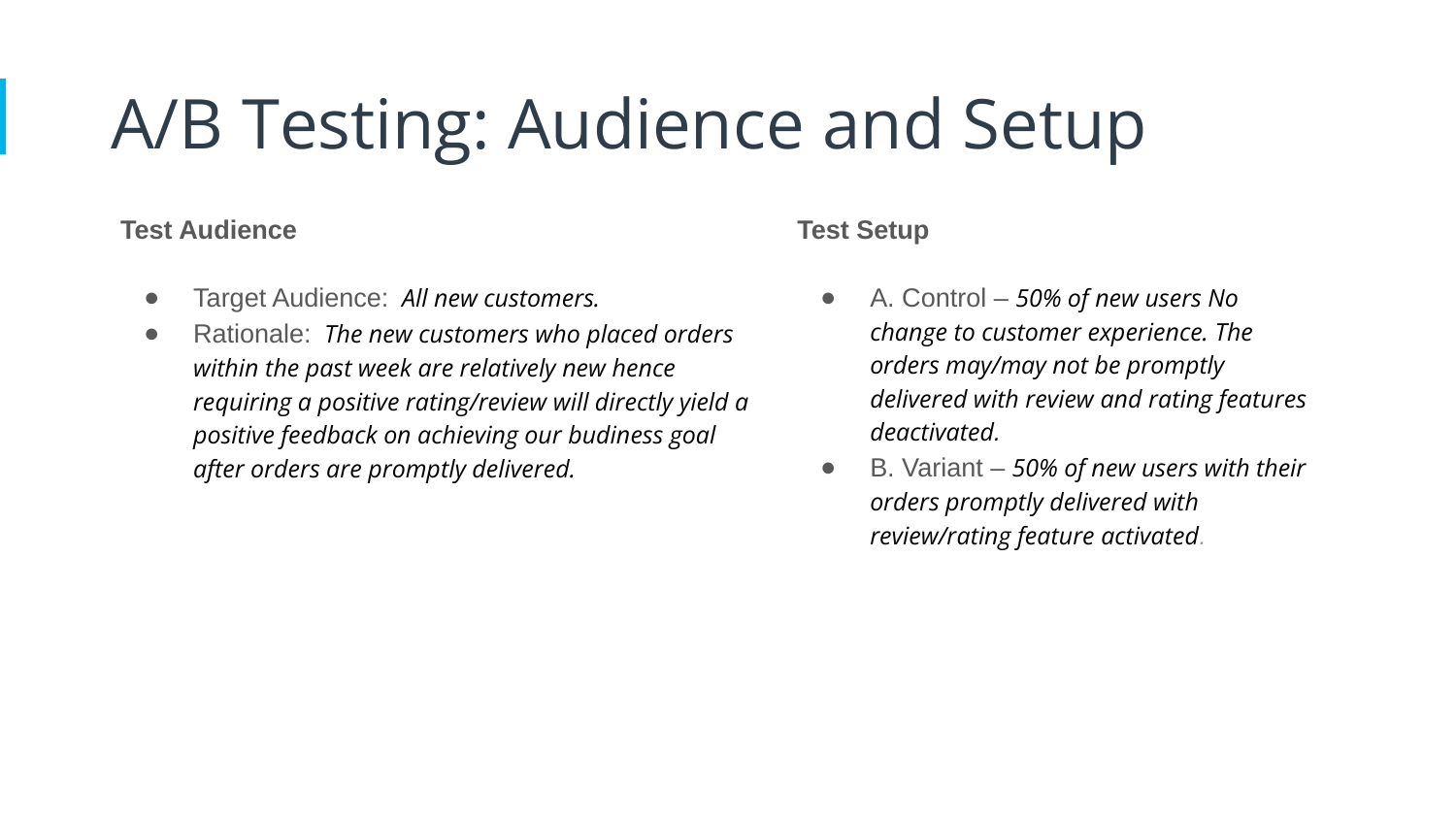

A/B Testing: Audience and Setup
Test Audience
Target Audience:  All new customers.
Rationale:  The new customers who placed orders  within the past week are relatively new hence requiring a positive rating/review will directly yield a positive feedback on achieving our budiness goal after orders are promptly delivered.

Test Setup
A. Control – 50% of new users No change to customer experience. The orders may/may not be promptly delivered with review and rating features deactivated.
B. Variant – 50% of new users with their orders promptly delivered with review/rating feature activated.